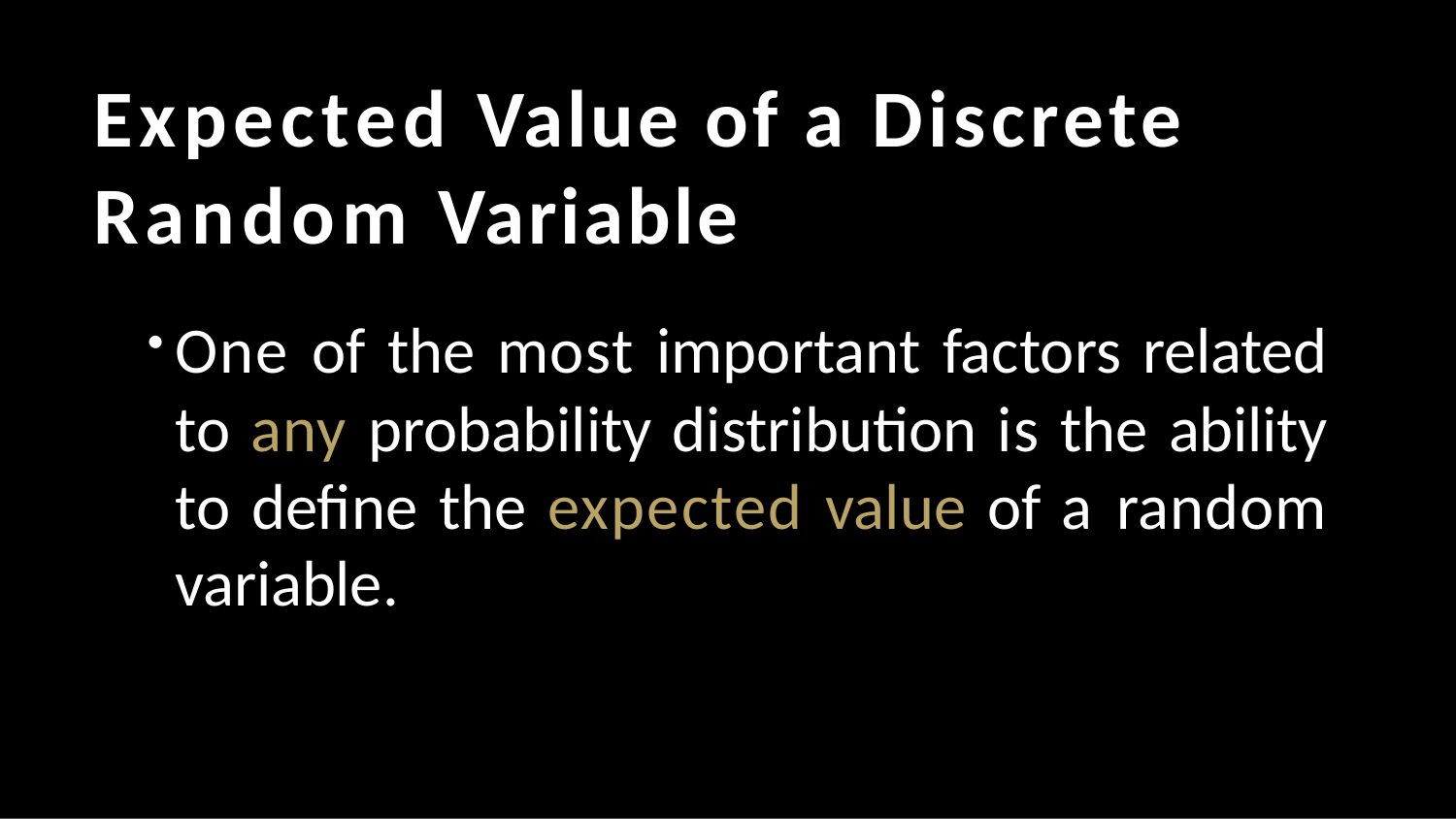

# Expected Value of a Discrete Random Variable
One of the most important factors related to any probability distribution is the ability to define the expected value of a random variable.